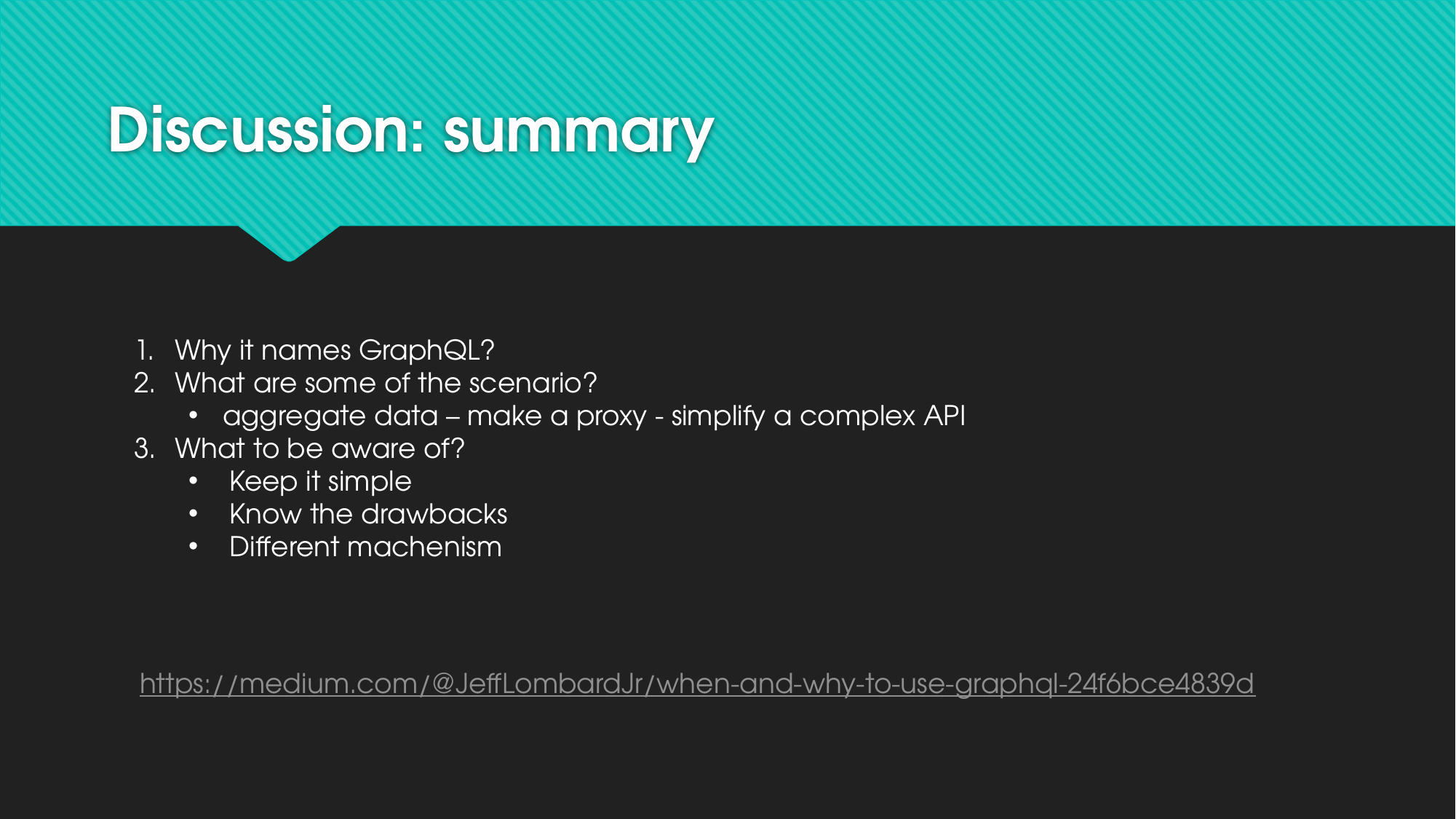

# Discussion: summary
Why it names GraphQL?
What are some of the scenario?
aggregate data – make a proxy - simplify a complex API
What to be aware of?
Keep it simple
Know the drawbacks
Different machenism

https://medium.com/@JeffLombardJr/when-and-why-to-use-graphql-24f6bce4839d